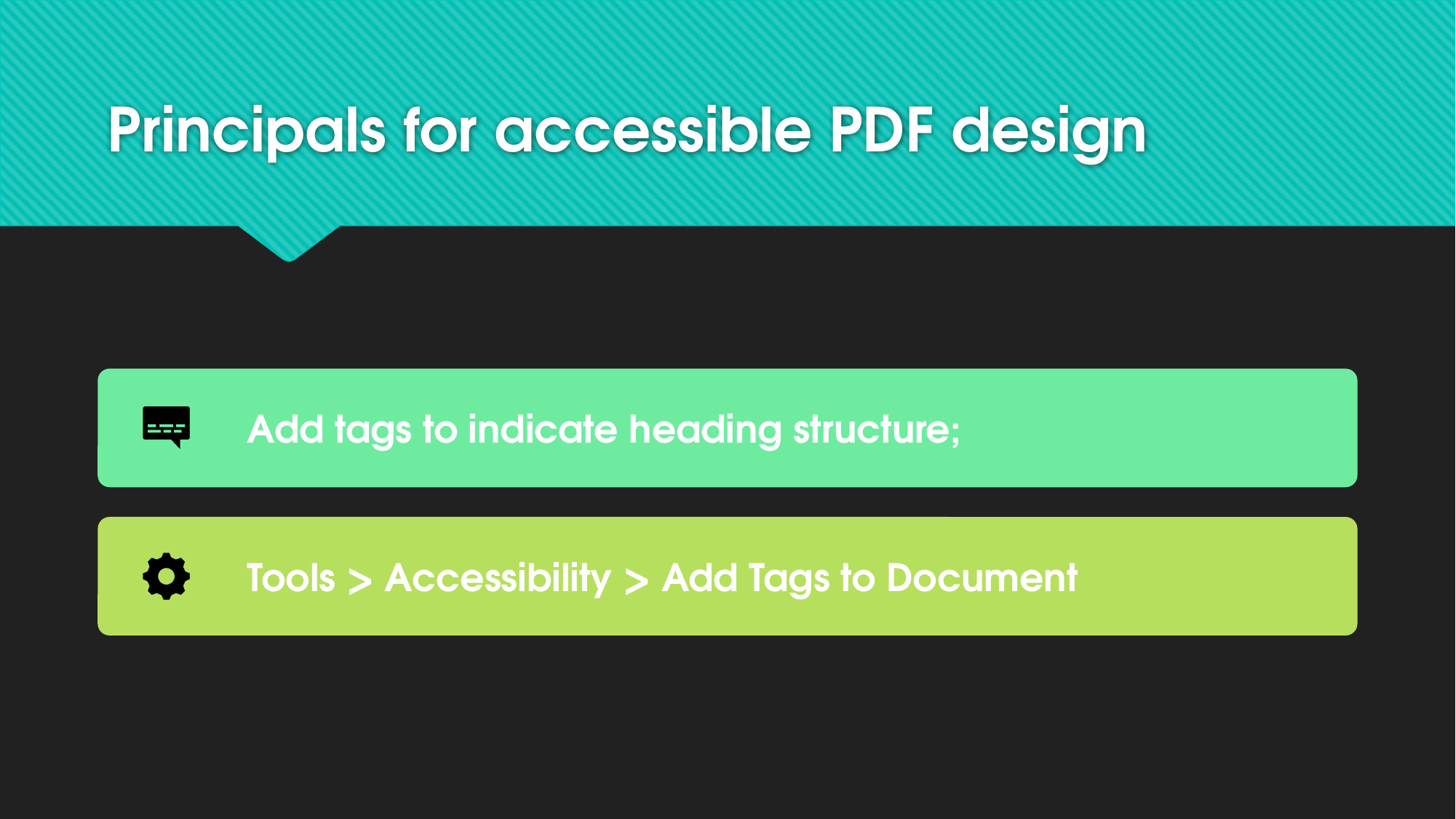

# Principals for accessible PDF design
Add tags to indicate heading structure;
Tools > Accessibility > Add Tags to Document